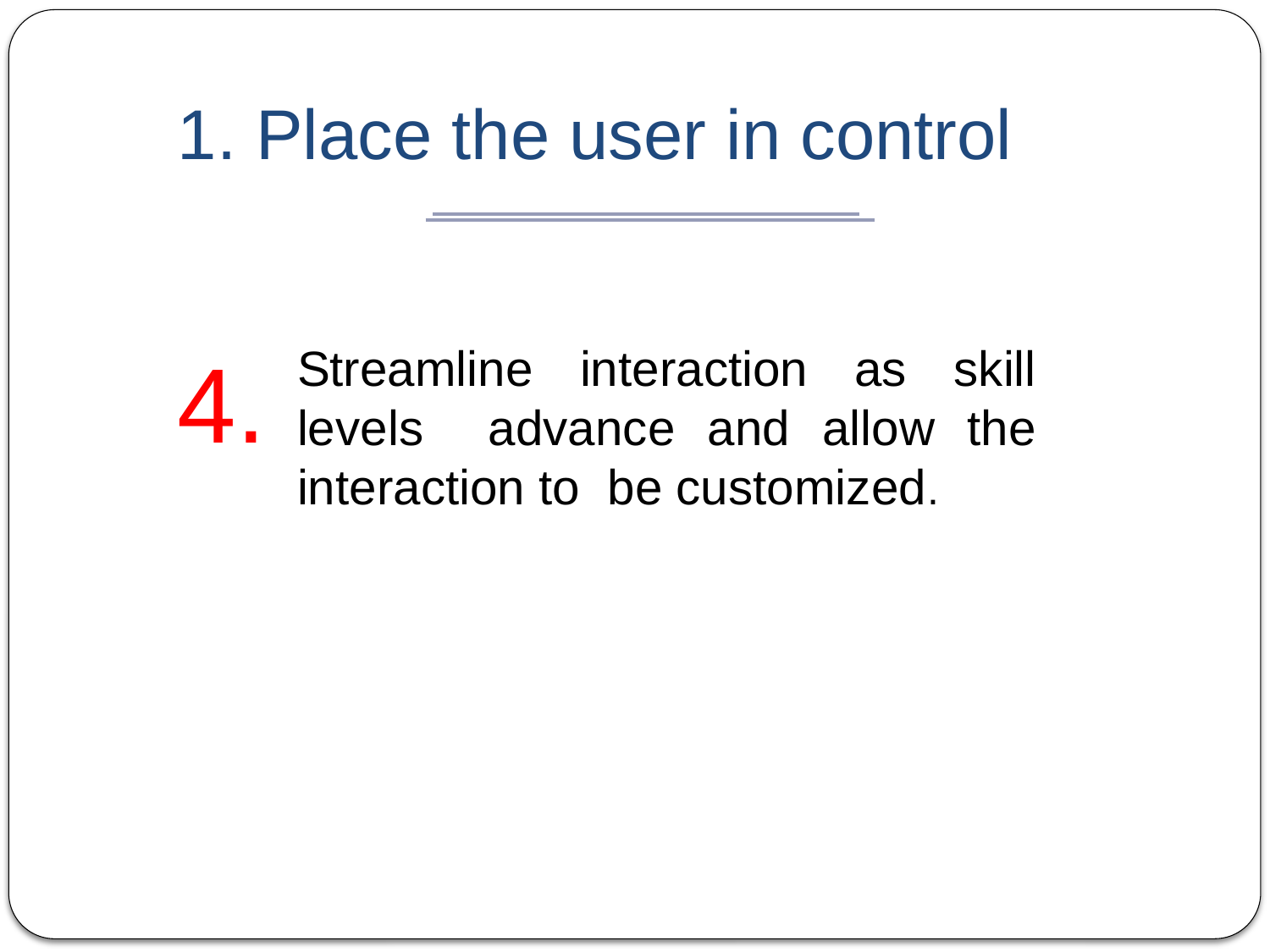

# 1. Place the user in control

4.
Streamline interaction as skill levels  advance and allow the interaction to  be customized.